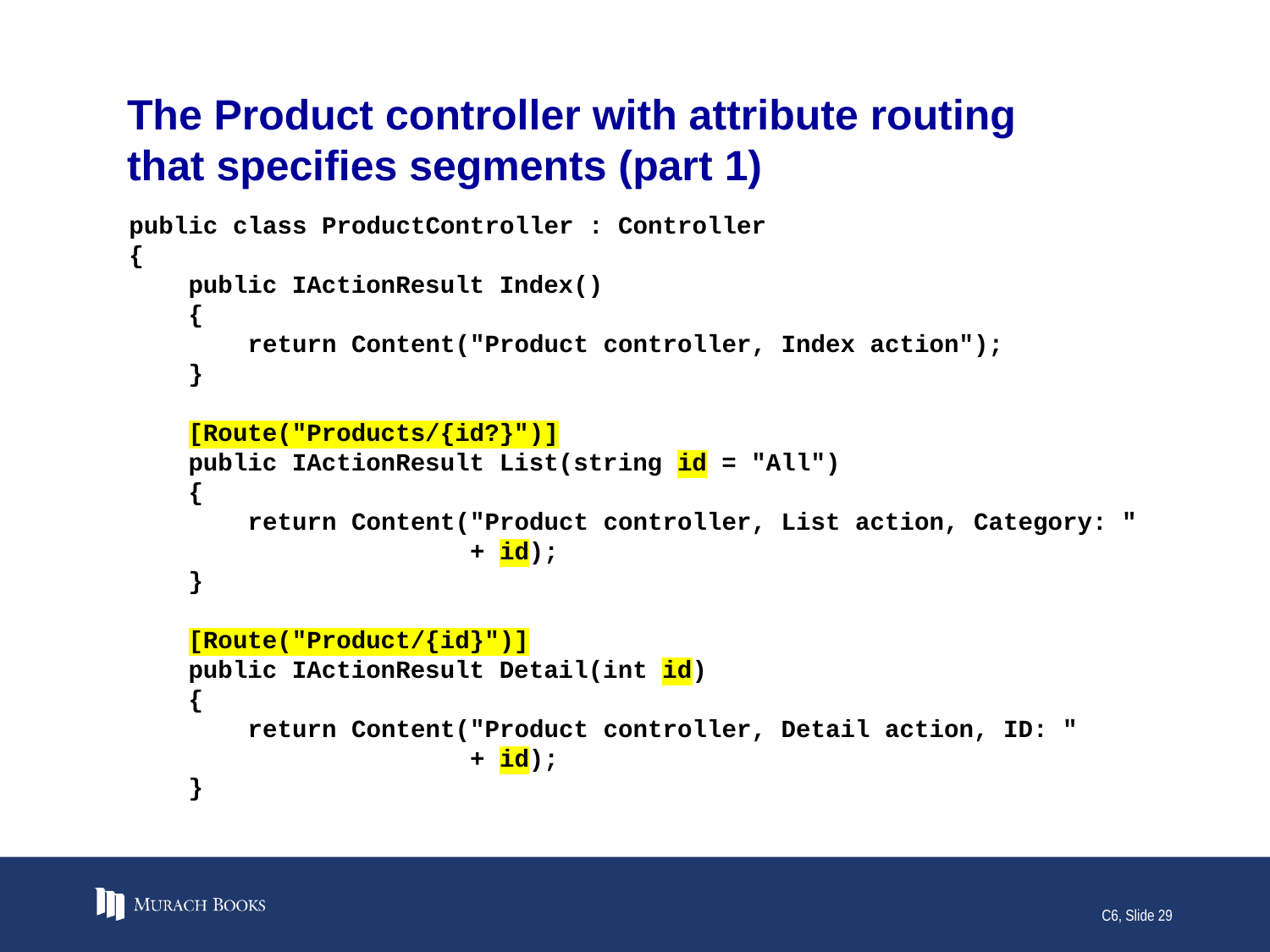

# The Product controller with attribute routing that specifies segments (part 1)
public class ProductController : Controller
{
    public IActionResult Index()
    {
        return Content("Product controller, Index action");
    }

    [Route("Products/{id?}")]
    public IActionResult List(string id = "All")
    {
        return Content("Product controller, List action, Category: "
                       + id);
    }

    [Route("Product/{id}")]
    public IActionResult Detail(int id)
    {
        return Content("Product controller, Detail action, ID: "
                       + id);
    }

C6, Slide 29